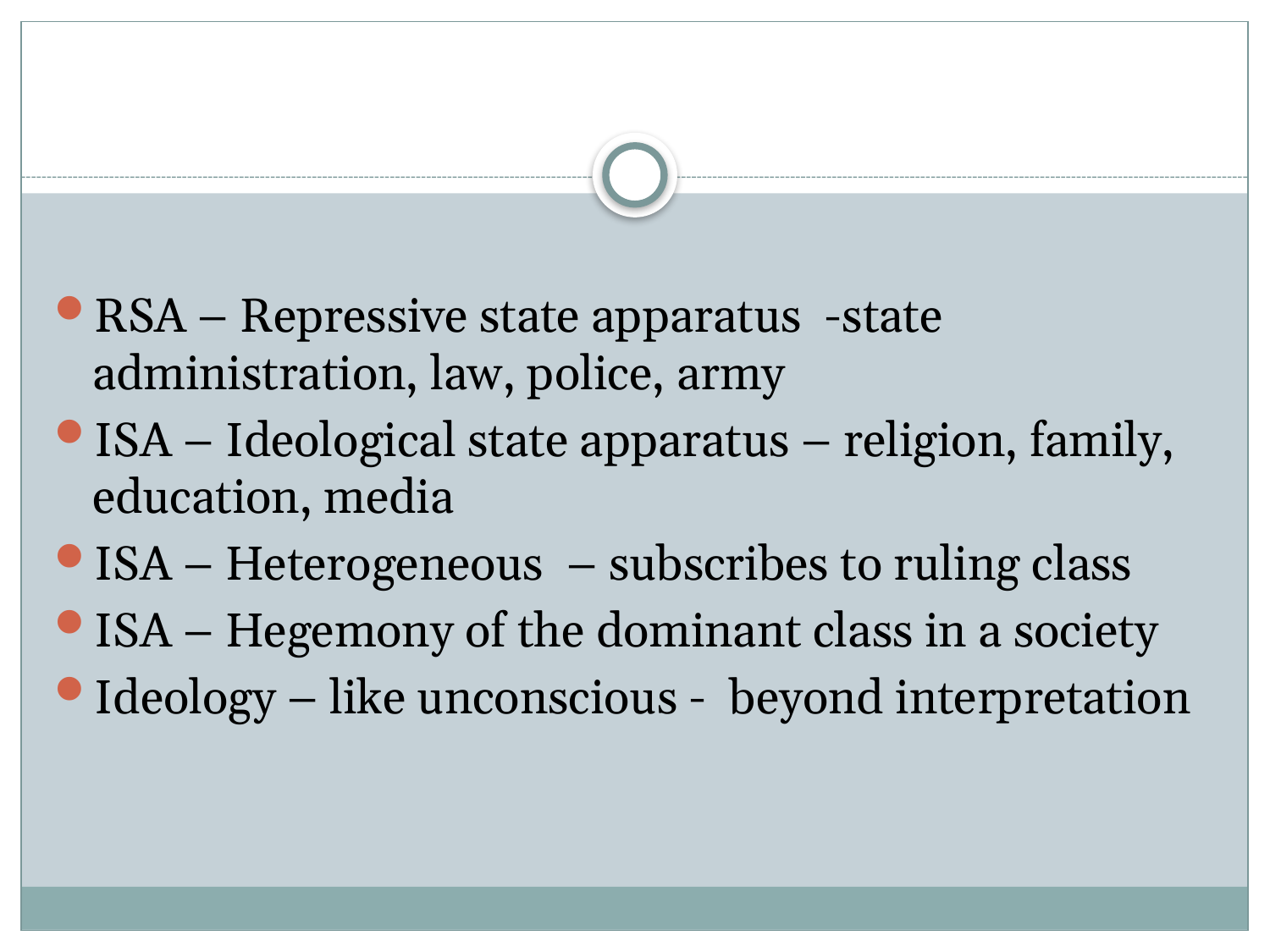

#

RSA – Repressive state apparatus  -state administration, law, police, army
ISA – Ideological state apparatus – religion, family, education, media
ISA – Heterogeneous  – subscribes to ruling class
ISA – Hegemony of the dominant class in a society
Ideology – like unconscious -  beyond interpretation